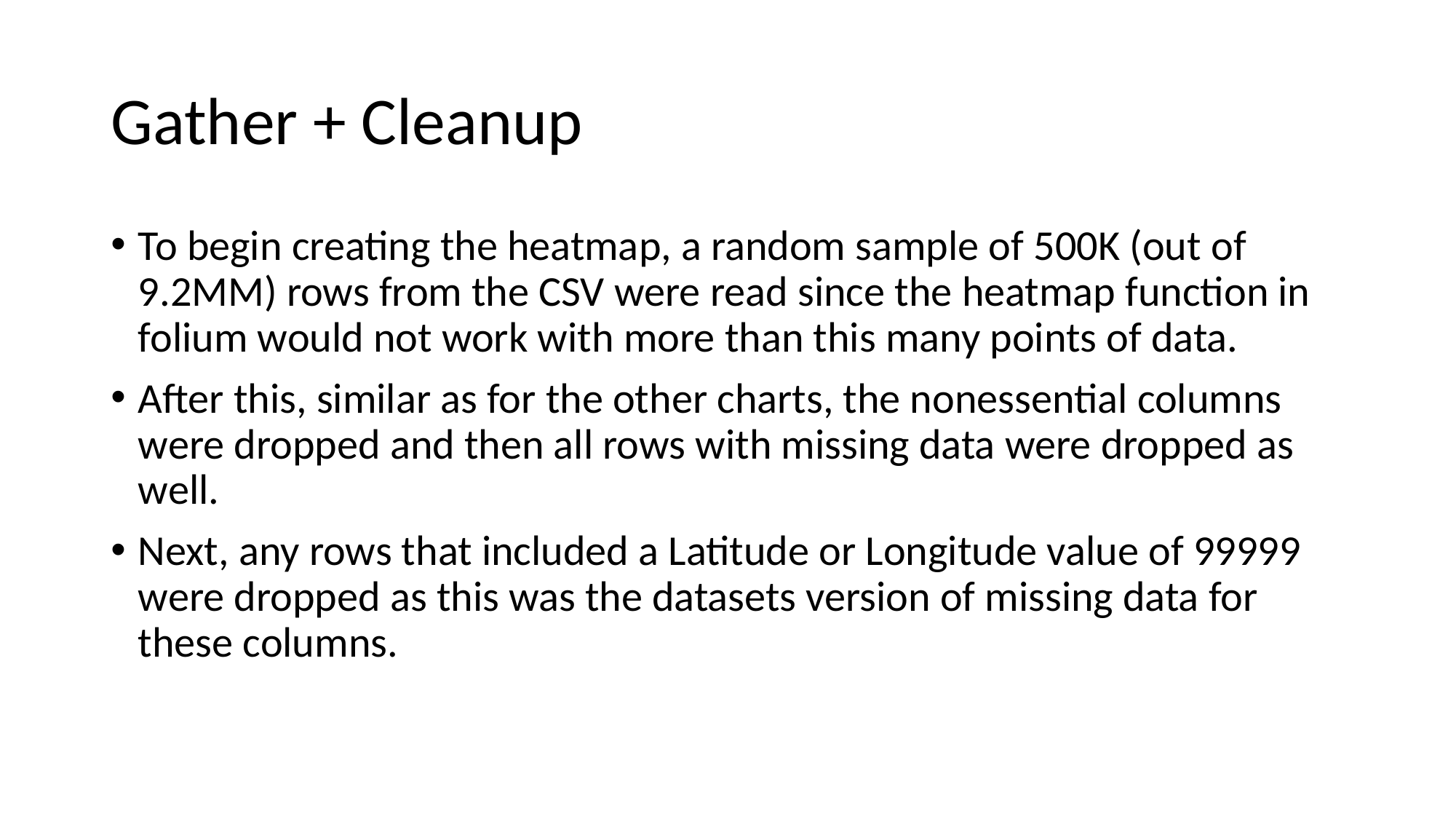

# Gather + Cleanup
To begin creating the heatmap, a random sample of 500K (out of 9.2MM) rows from the CSV were read since the heatmap function in folium would not work with more than this many points of data.
After this, similar as for the other charts, the nonessential columns were dropped and then all rows with missing data were dropped as well.
Next, any rows that included a Latitude or Longitude value of 99999 were dropped as this was the datasets version of missing data for these columns.